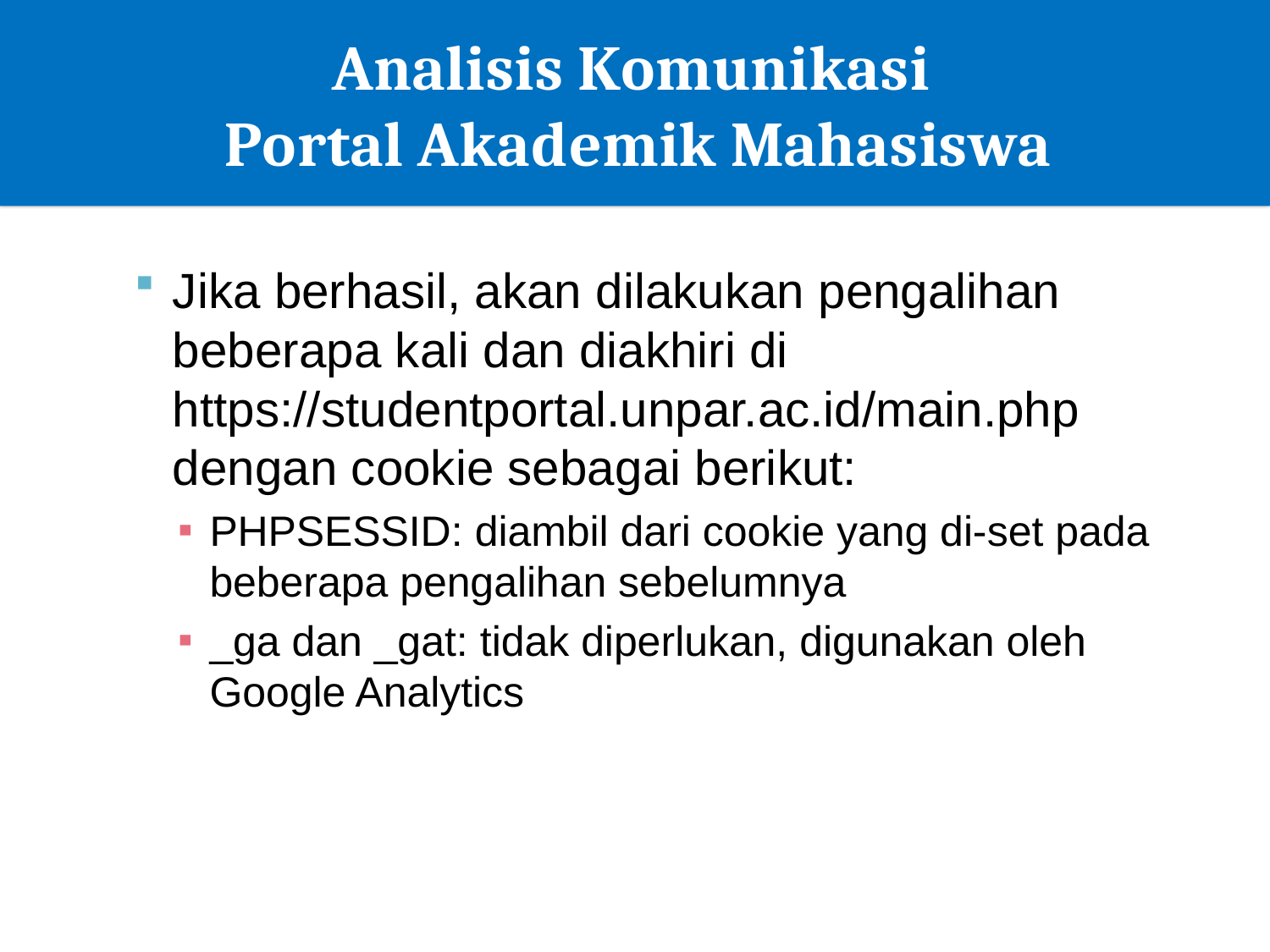

# Analisis Komunikasi Portal Akademik Mahasiswa
Jika berhasil, akan dilakukan pengalihan beberapa kali dan diakhiri di https://studentportal.unpar.ac.id/main.php dengan cookie sebagai berikut:
PHPSESSID: diambil dari cookie yang di-set pada beberapa pengalihan sebelumnya
_ga dan _gat: tidak diperlukan, digunakan oleh Google Analytics